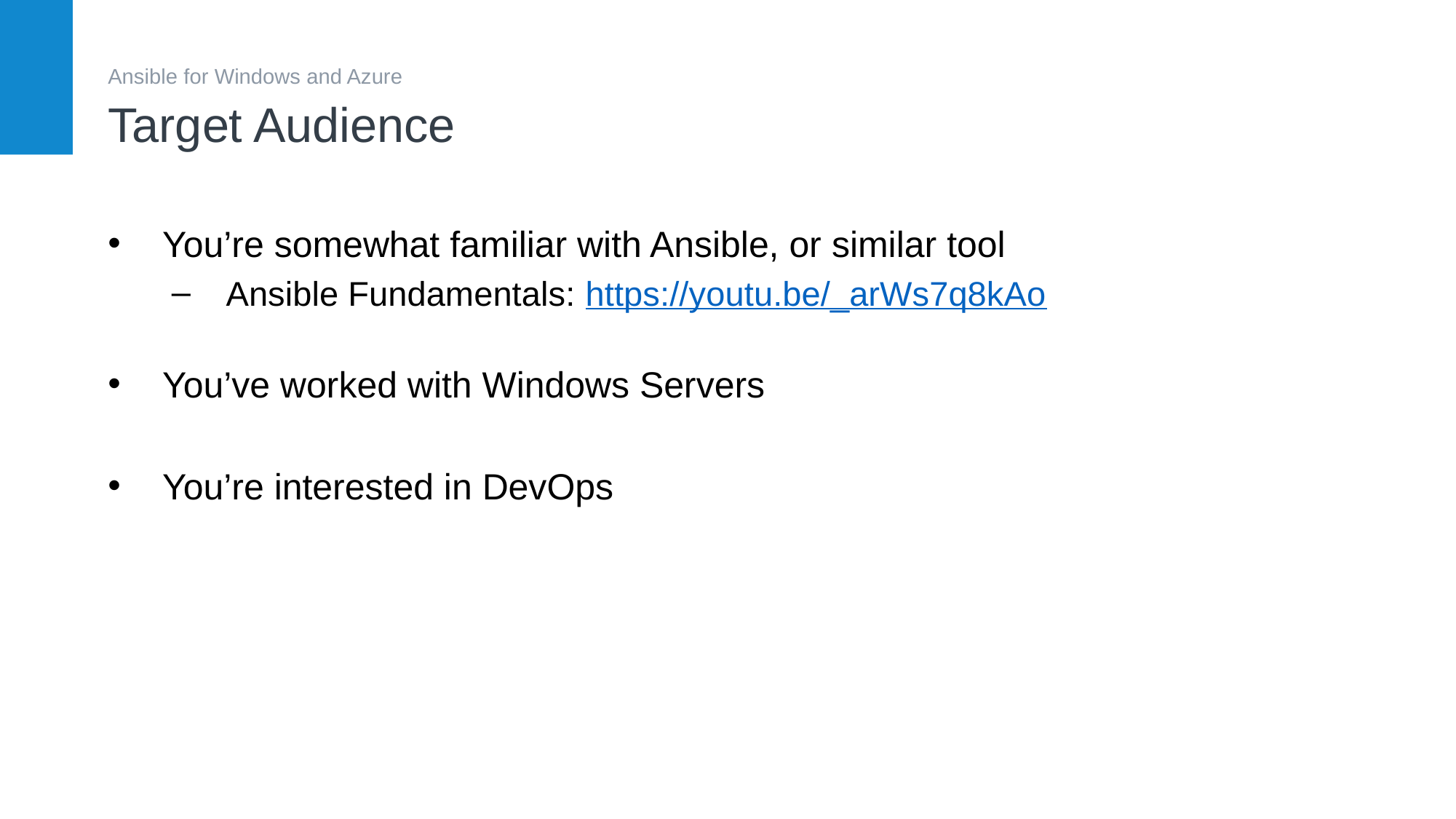

# Target Audience
Ansible for Windows and Azure
You’re somewhat familiar with Ansible, or similar tool
Ansible Fundamentals: https://youtu.be/_arWs7q8kAo
You’ve worked with Windows Servers

You’re interested in DevOps